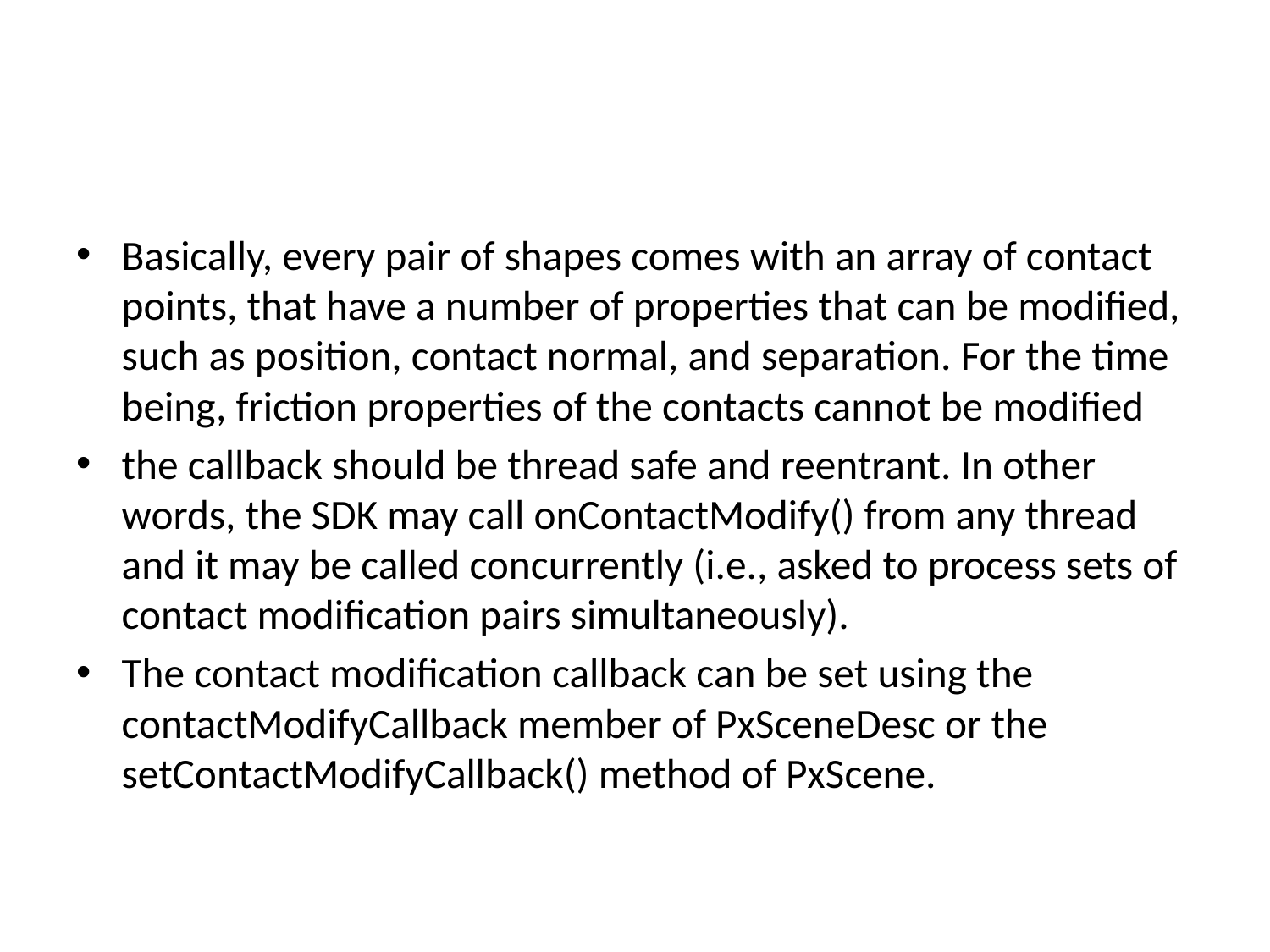

#
Basically, every pair of shapes comes with an array of contact points, that have a number of properties that can be modified, such as position, contact normal, and separation. For the time being, friction properties of the contacts cannot be modified
the callback should be thread safe and reentrant. In other words, the SDK may call onContactModify() from any thread and it may be called concurrently (i.e., asked to process sets of contact modification pairs simultaneously).
The contact modification callback can be set using the contactModifyCallback member of PxSceneDesc or the setContactModifyCallback() method of PxScene.